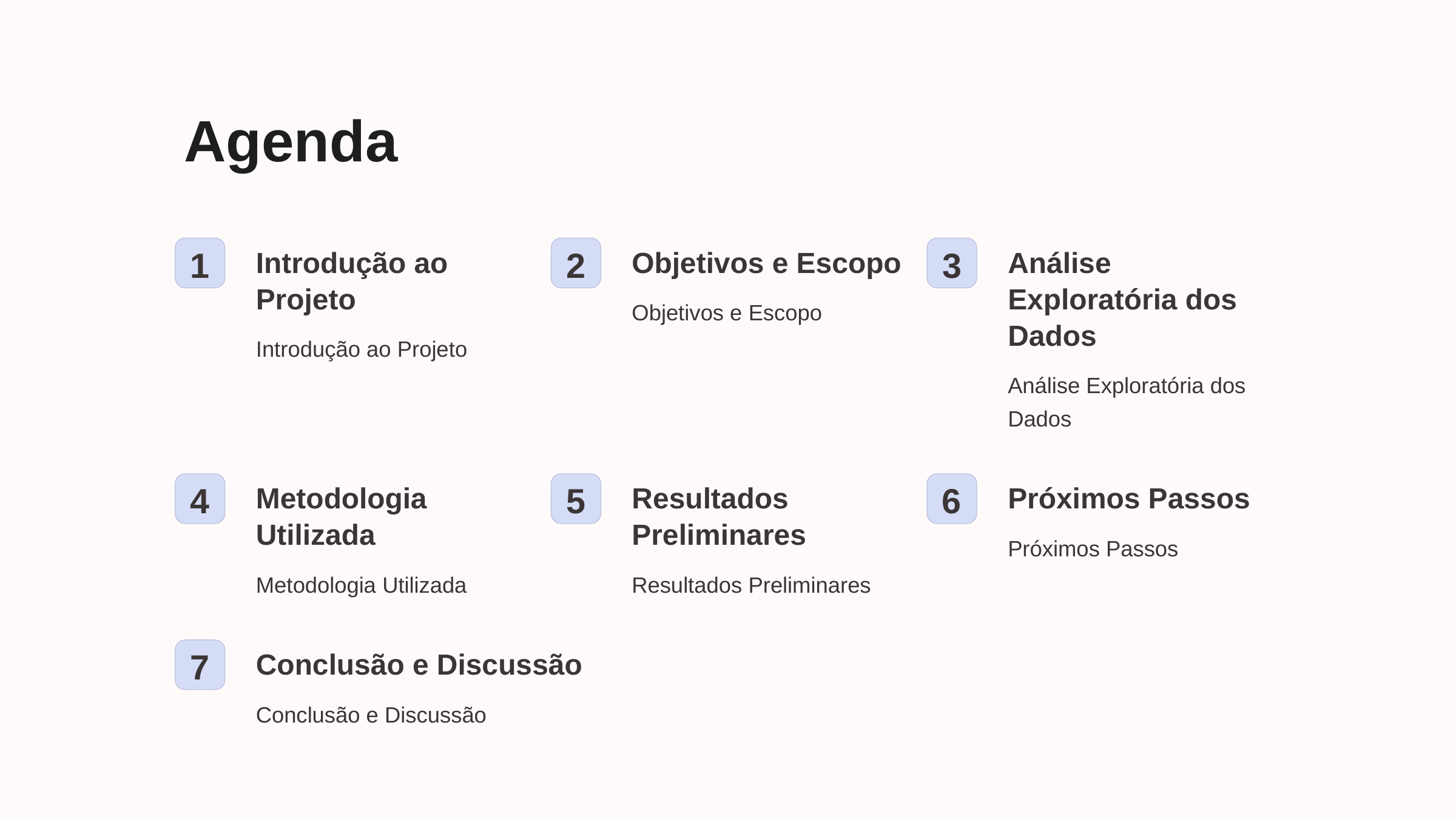

Agenda

Introdução ao Projeto

Objetivos e Escopo

Análise Exploratória dos Dados
1
2
3
Objetivos e Escopo
Introdução ao Projeto
Análise Exploratória dos Dados

Metodologia Utilizada

Resultados Preliminares

Próximos Passos
4
5
6
Próximos Passos
Metodologia Utilizada
Resultados Preliminares

Conclusão e Discussão
7
Conclusão e Discussão